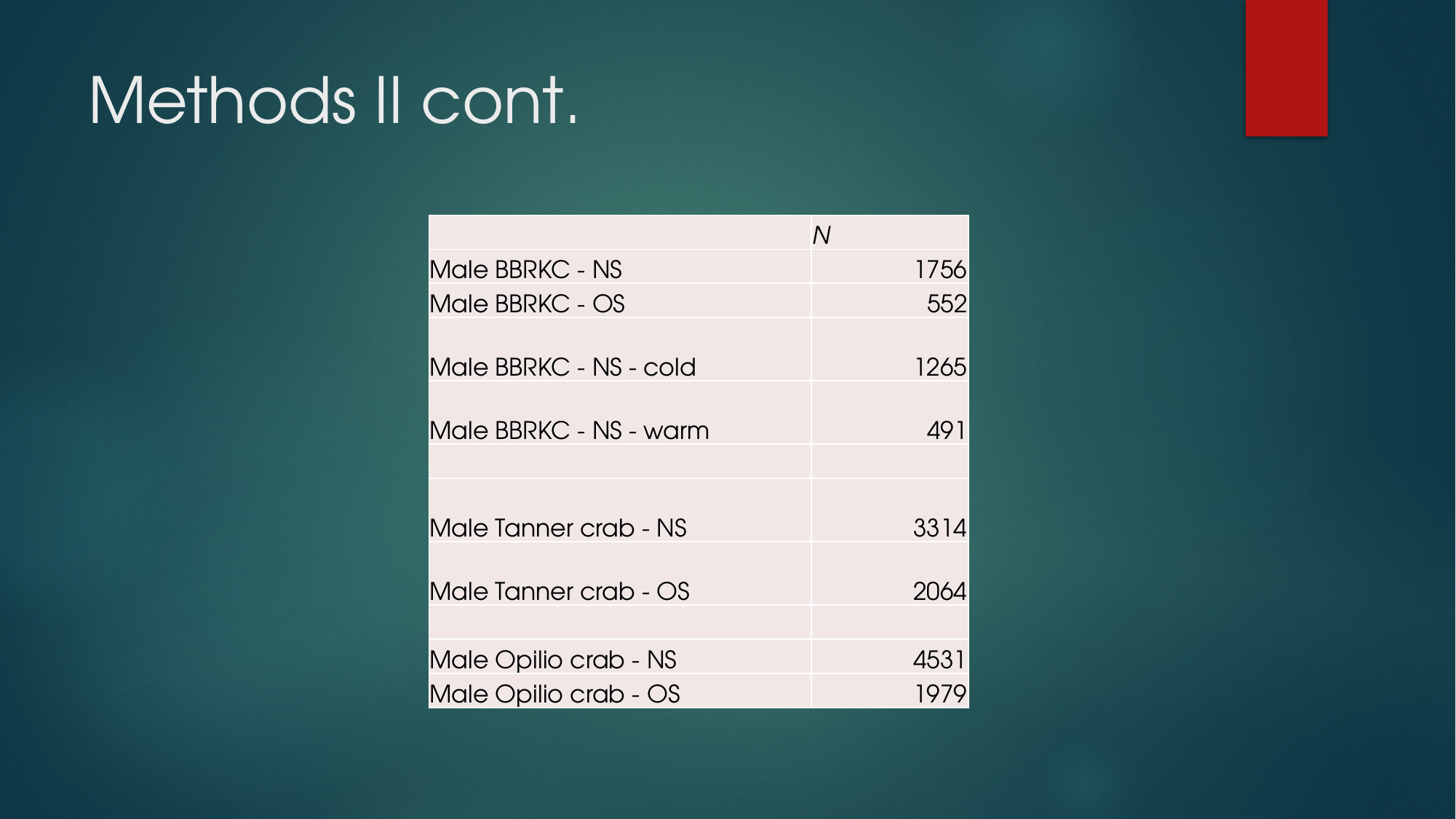

# Methods II cont.
|  | N |
| --- | --- |
| Male BBRKC - NS | 1756 |
| Male BBRKC - OS | 552 |
| Male BBRKC - NS - cold | 1265 |
| Male BBRKC - NS - warm | 491 |
|  |  |
| Male Tanner crab - NS | 3314 |
| Male Tanner crab - OS | 2064 |
|  |  |
| Male Opilio crab - NS | 4531 |
| Male Opilio crab - OS | 1979 |